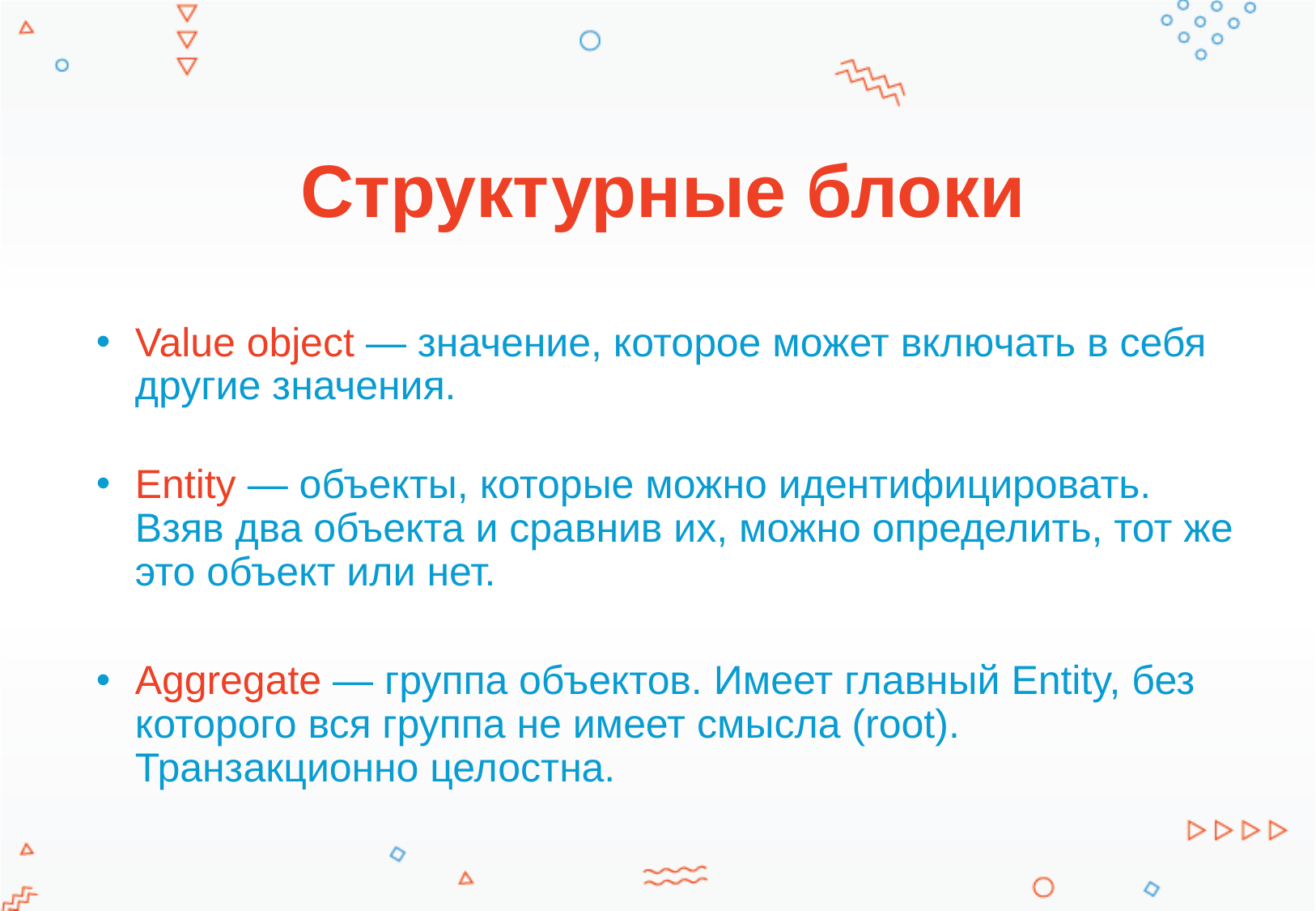

# Структурные блоки

Value object — значение, которое может включать в себя другие значения.

Entity — объекты, которые можно идентифицировать. Взяв два объекта и сравнив их, можно определить, тот же это объект или нет.

Aggregate — группа объектов. Имеет главный Entity, без которого вся группа не имеет смысла (root). Транзакционно целостна.